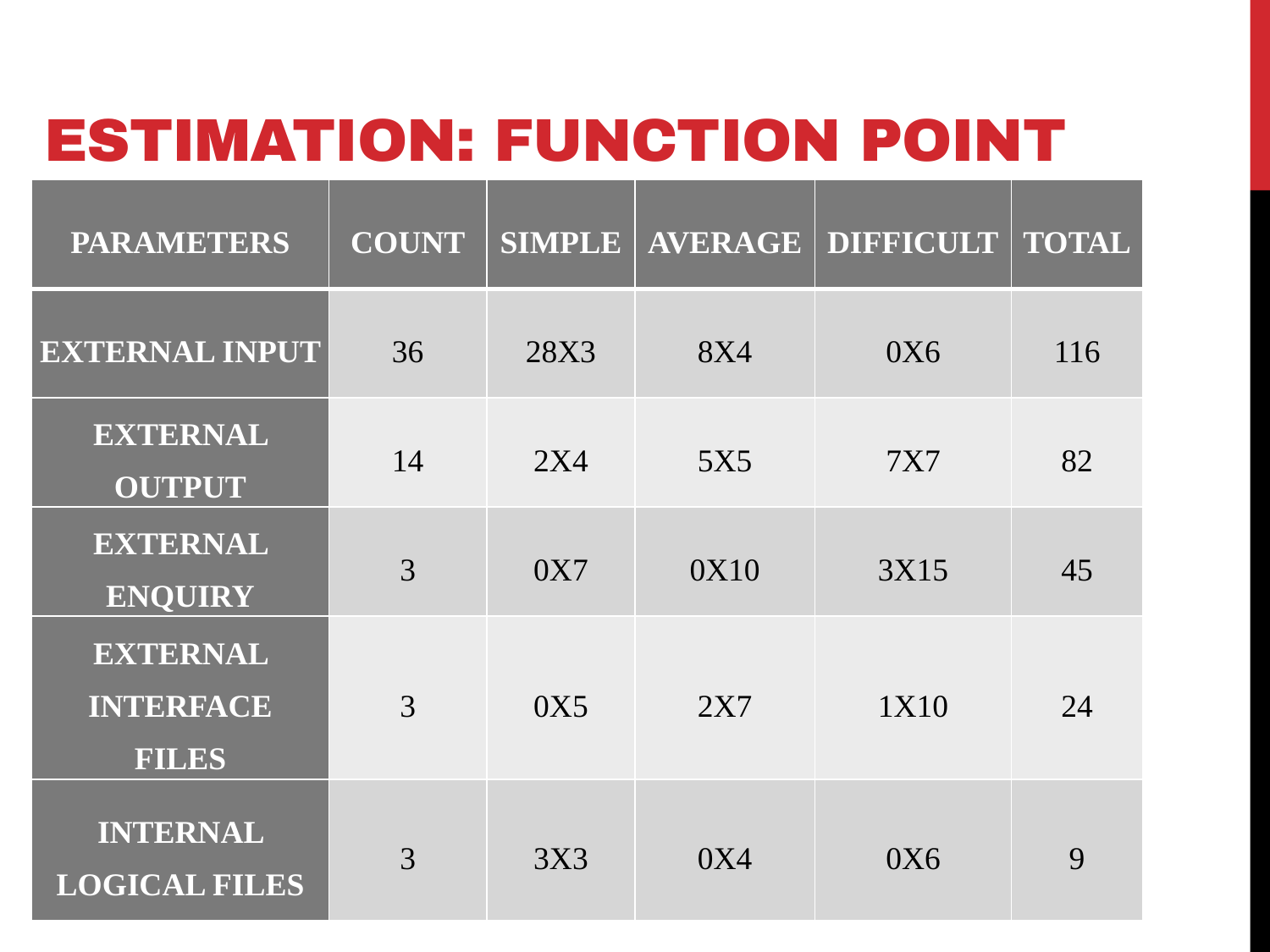

# Estimation: Function Point
| PARAMETERS | COUNT | SIMPLE | AVERAGE | DIFFICULT | TOTAL |
| --- | --- | --- | --- | --- | --- |
| EXTERNAL INPUT | 36 | 28X3 | 8X4 | 0X6 | 116 |
| EXTERNAL OUTPUT | 14 | 2X4 | 5X5 | 7X7 | 82 |
| EXTERNAL ENQUIRY | 3 | 0X7 | 0X10 | 3X15 | 45 |
| EXTERNAL INTERFACE FILES | 3 | 0X5 | 2X7 | 1X10 | 24 |
| INTERNAL LOGICAL FILES | 3 | 3X3 | 0X4 | 0X6 | 9 |